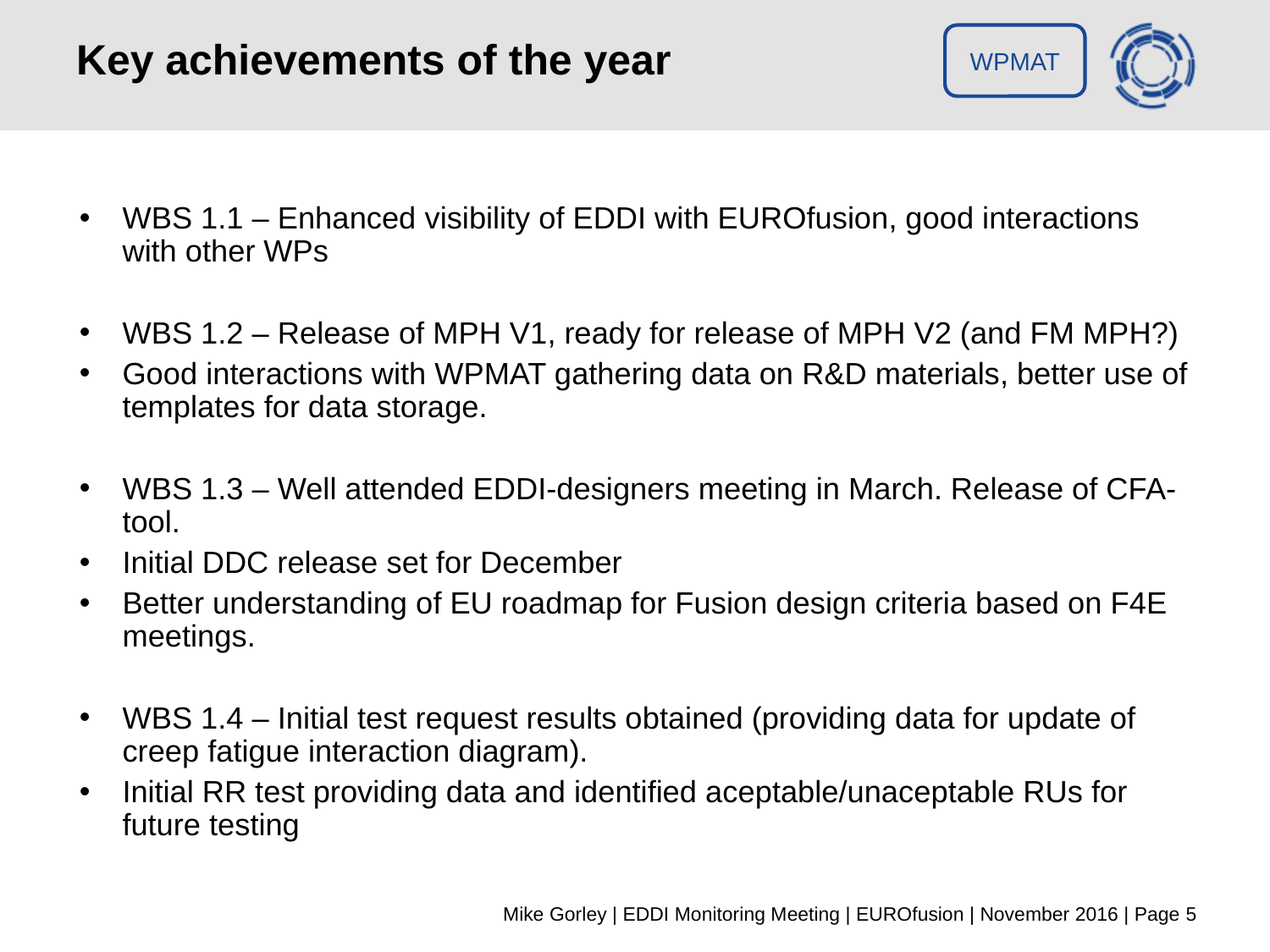

# Key achievements of the year
WBS 1.1 – Enhanced visibility of EDDI with EUROfusion, good interactions with other WPs

WBS 1.2 – Release of MPH V1, ready for release of MPH V2 (and FM MPH?)
Good interactions with WPMAT gathering data on R&D materials, better use of templates for data storage.

WBS 1.3 – Well attended EDDI-designers meeting in March. Release of CFA-tool.
Initial DDC release set for December
Better understanding of EU roadmap for Fusion design criteria based on F4E meetings.

WBS 1.4 – Initial test request results obtained (providing data for update of creep fatigue interaction diagram).
Initial RR test providing data and identified aceptable/unaceptable RUs for future testing

Mike Gorley | EDDI Monitoring Meeting | EUROfusion | November 2016 | Page 5